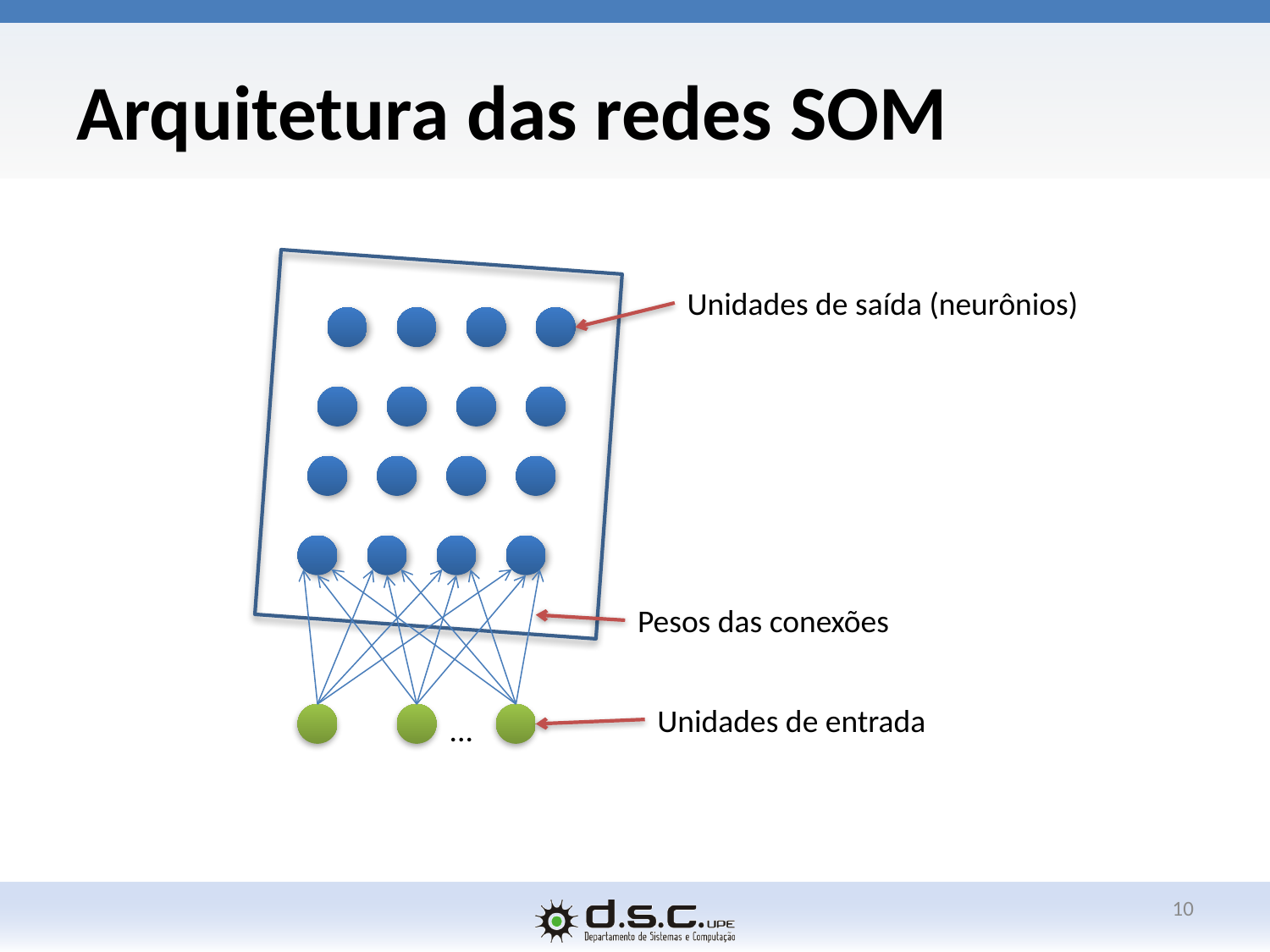

# Arquitetura das redes SOM

Unidades de saída (neurônios)

Pesos das conexões
Unidades de entrada

...

10